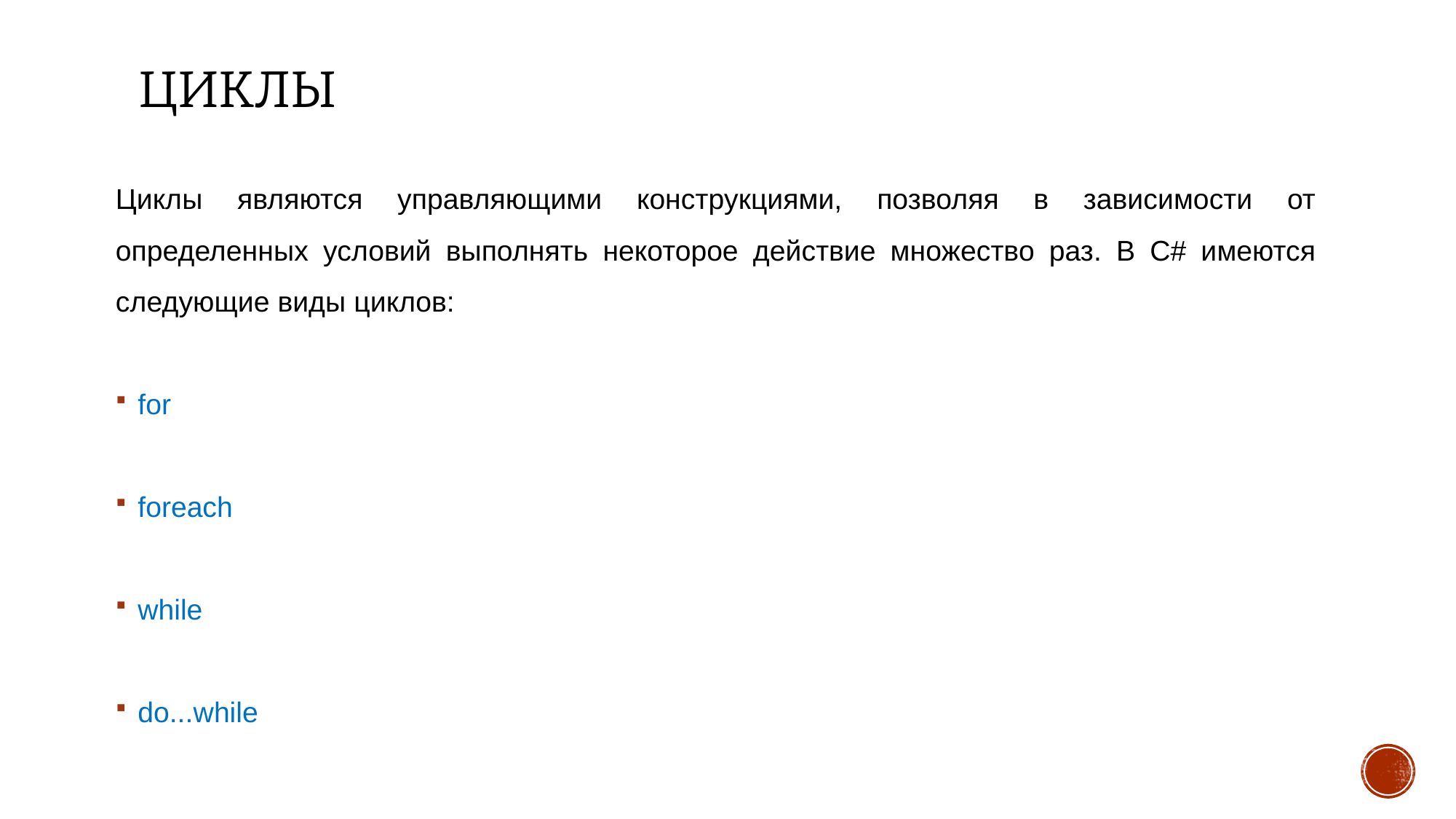

# Циклы

Циклы являются управляющими конструкциями, позволяя в зависимости от определенных условий выполнять некоторое действие множество раз. В C# имеются следующие виды циклов:

for

foreach

while

do...while